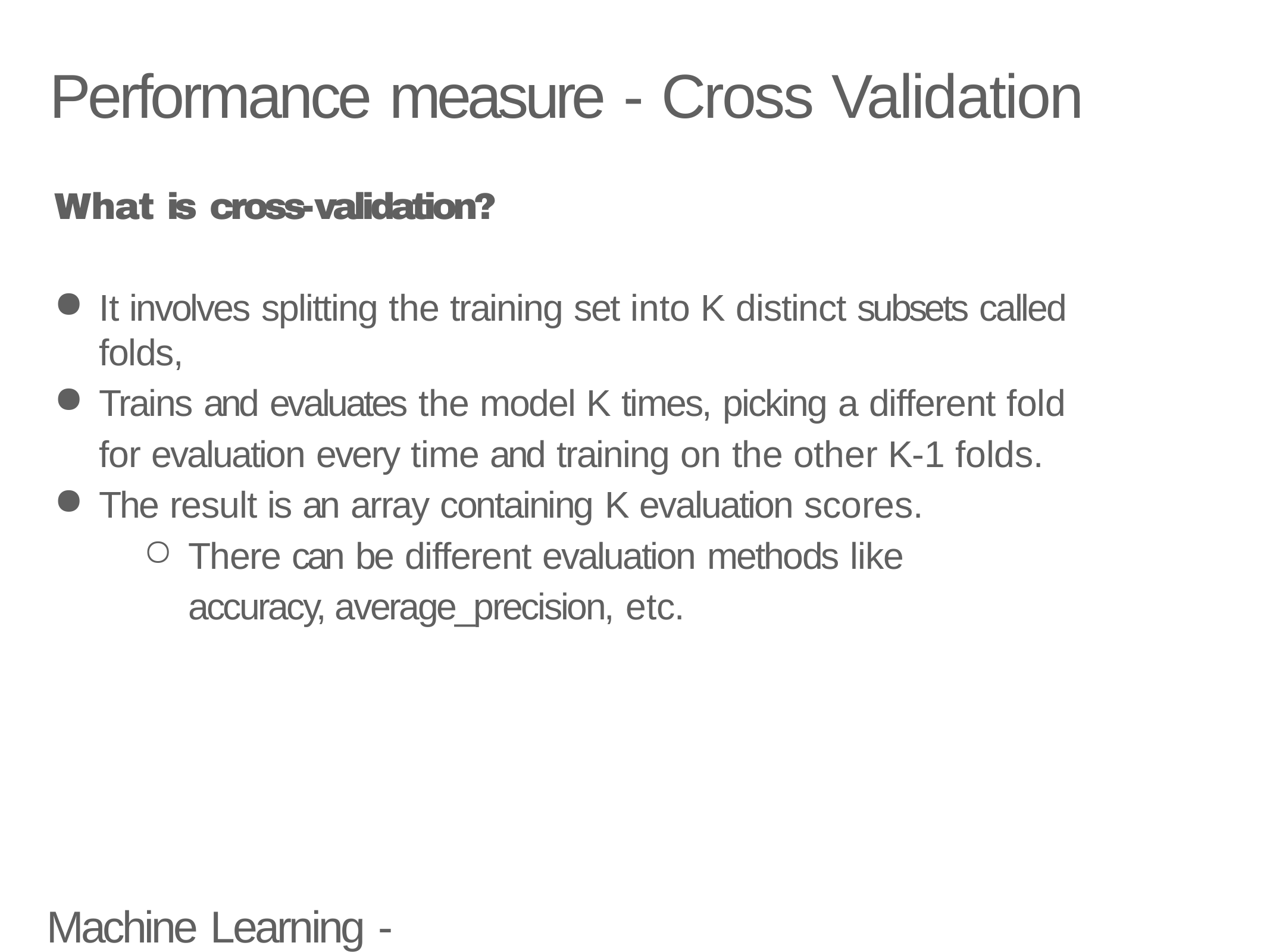

# Performance measure - Cross Validation
What is cross-validation?

It involves splitting the training set into K distinct subsets called folds,
Trains and evaluates the model K times, picking a different fold for evaluation every time and training on the other K-1 folds.
The result is an array containing K evaluation scores.
There can be different evaluation methods like accuracy, average_precision, etc.
Machine Learning - Classfication